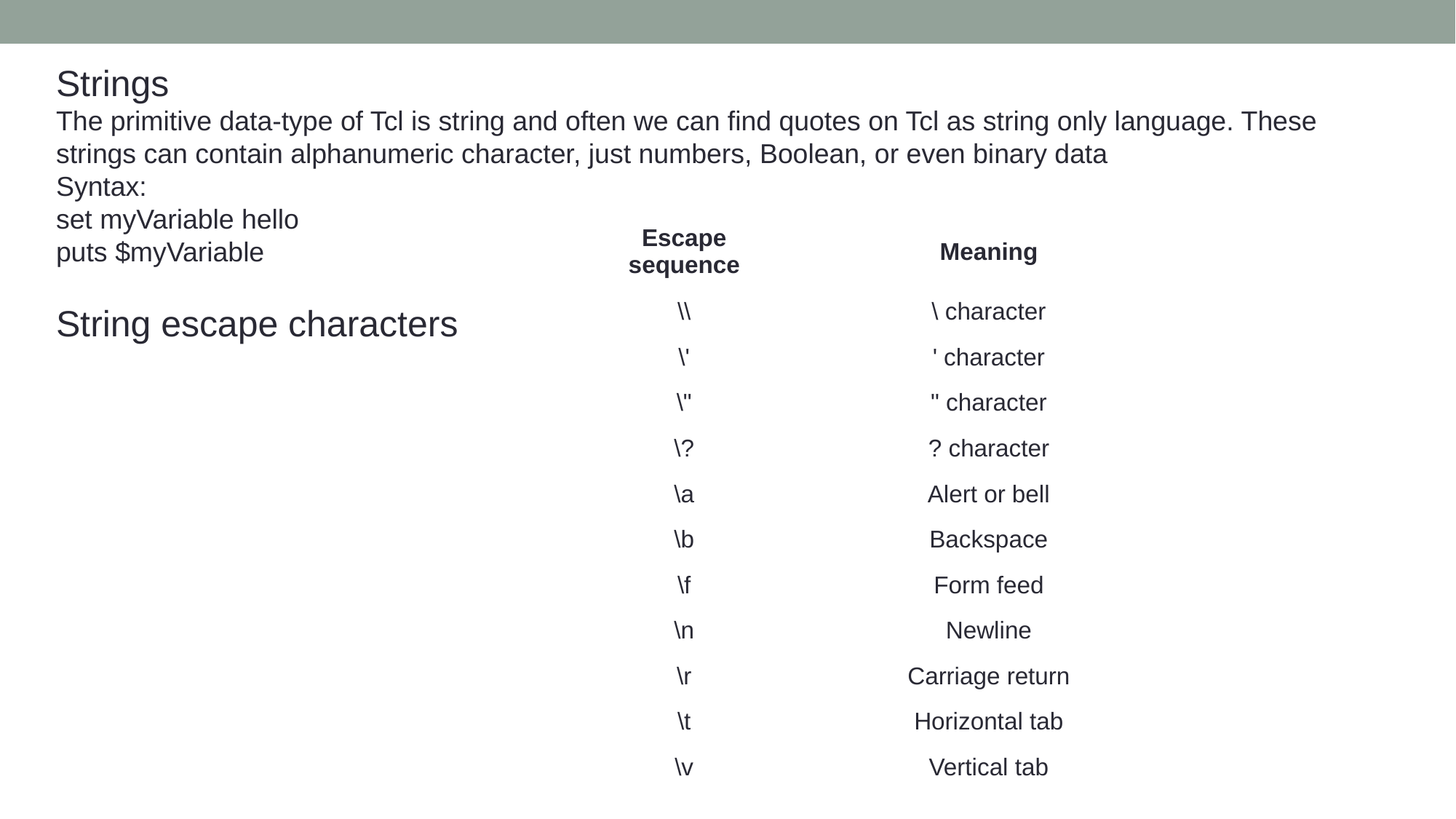

Strings
The primitive data-type of Tcl is string and often we can find quotes on Tcl as string only language. These strings can contain alphanumeric character, just numbers, Boolean, or even binary data
Syntax:
set myVariable hello
puts $myVariable

String escape characters

| Escape sequence | Meaning |
| --- | --- |
| \\ | \ character |
| \' | ' character |
| \" | " character |
| \? | ? character |
| \a | Alert or bell |
| \b | Backspace |
| \f | Form feed |
| \n | Newline |
| \r | Carriage return |
| \t | Horizontal tab |
| \v | Vertical tab |